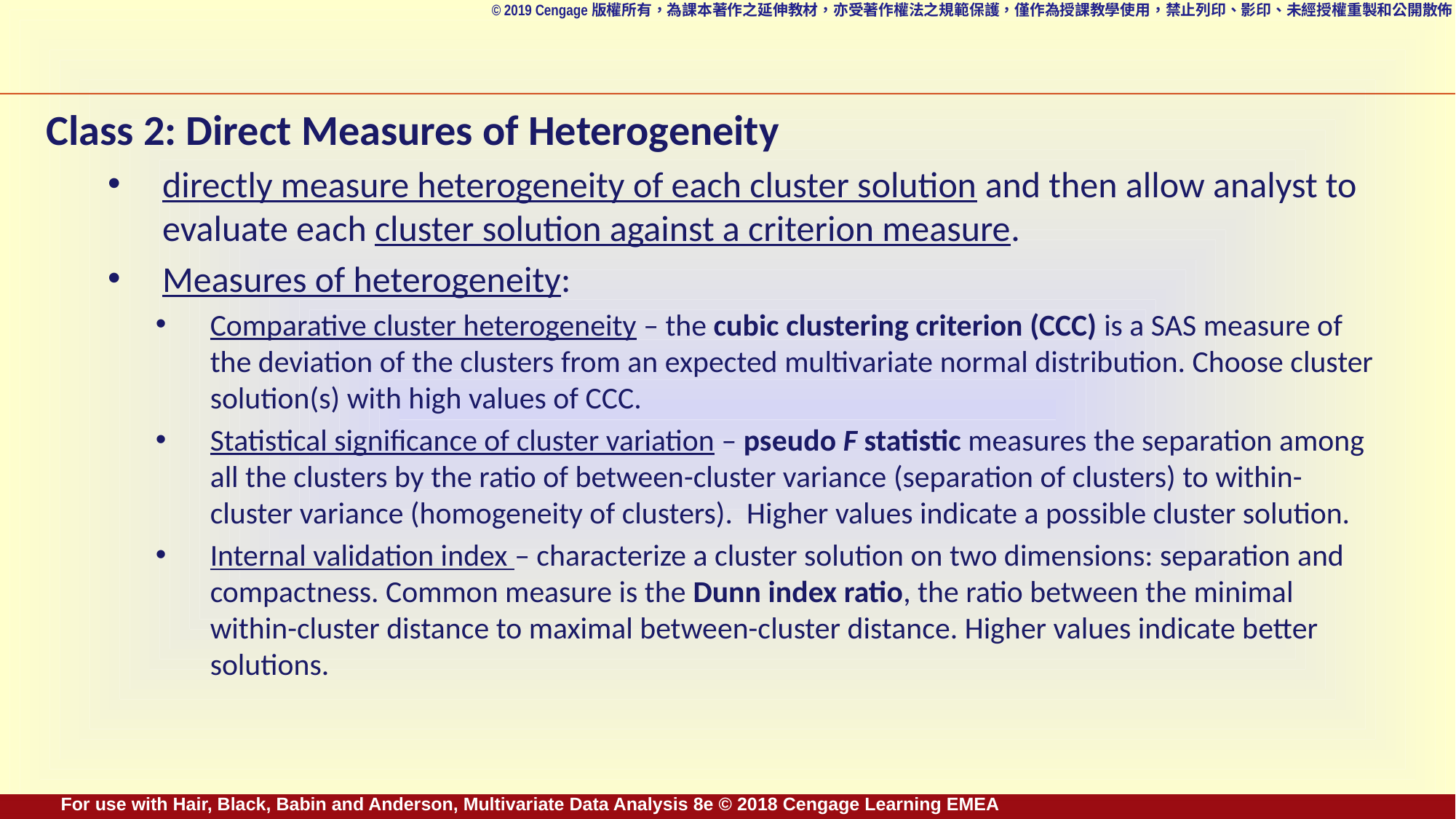

#
Class 2: Direct Measures of Heterogeneity
directly measure heterogeneity of each cluster solution and then allow analyst to evaluate each cluster solution against a criterion measure.
Measures of heterogeneity:
Comparative cluster heterogeneity – the cubic clustering criterion (CCC) is a SAS measure of the deviation of the clusters from an expected multivariate normal distribution. Choose cluster solution(s) with high values of CCC.
Statistical significance of cluster variation – pseudo F statistic measures the separation among all the clusters by the ratio of between-cluster variance (separation of clusters) to within-cluster variance (homogeneity of clusters).  Higher values indicate a possible cluster solution.
Internal validation index – characterize a cluster solution on two dimensions: separation and compactness. Common measure is the Dunn index ratio, the ratio between the minimal within-cluster distance to maximal between-cluster distance. Higher values indicate better solutions.
For use with Hair, Black, Babin and Anderson, Multivariate Data Analysis 8e © 2018 Cengage Learning EMEA